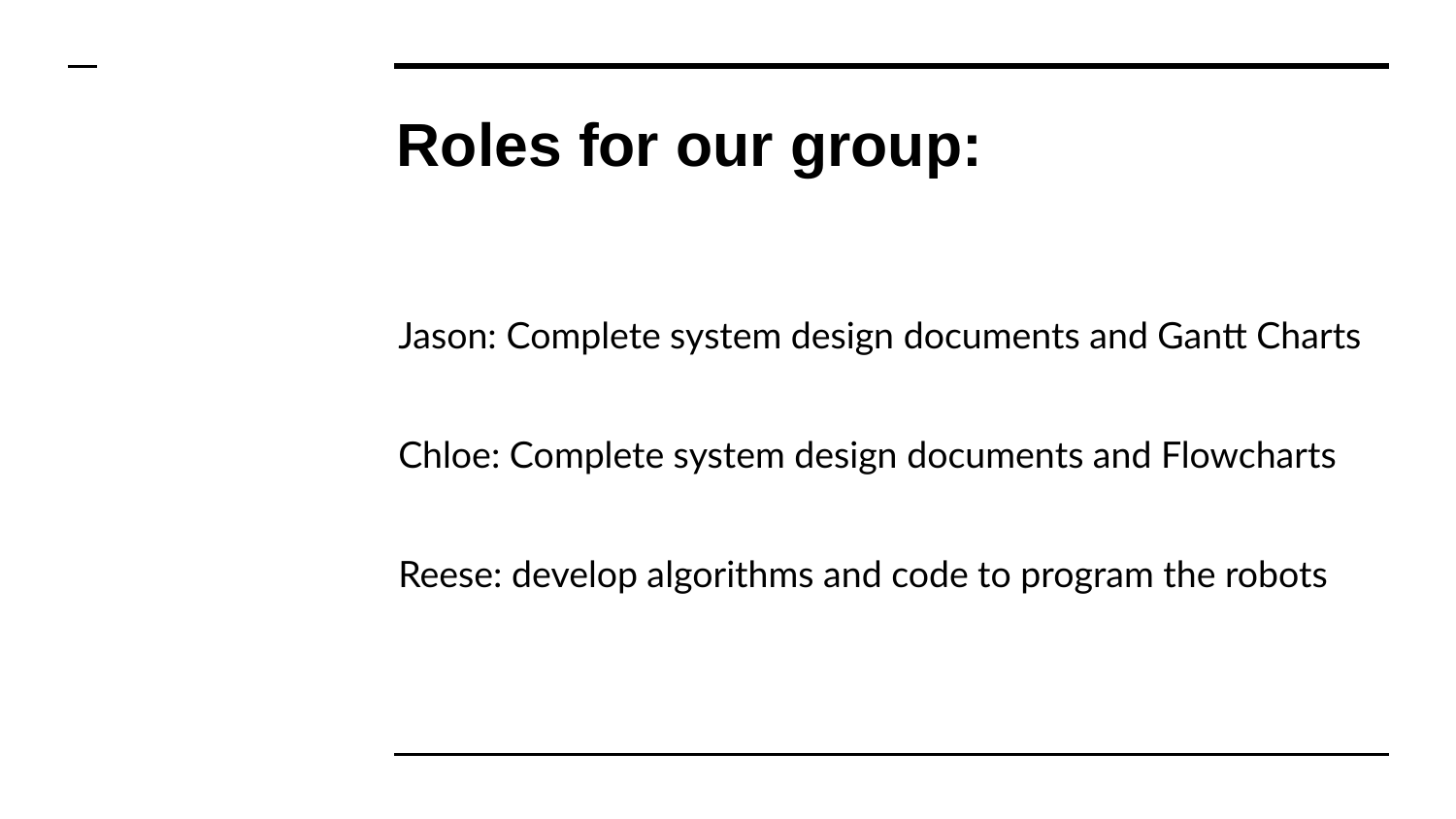

# Roles for our group:
Jason: Complete system design documents and Gantt Charts
Chloe: Complete system design documents and Flowcharts
Reese: develop algorithms and code to program the robots